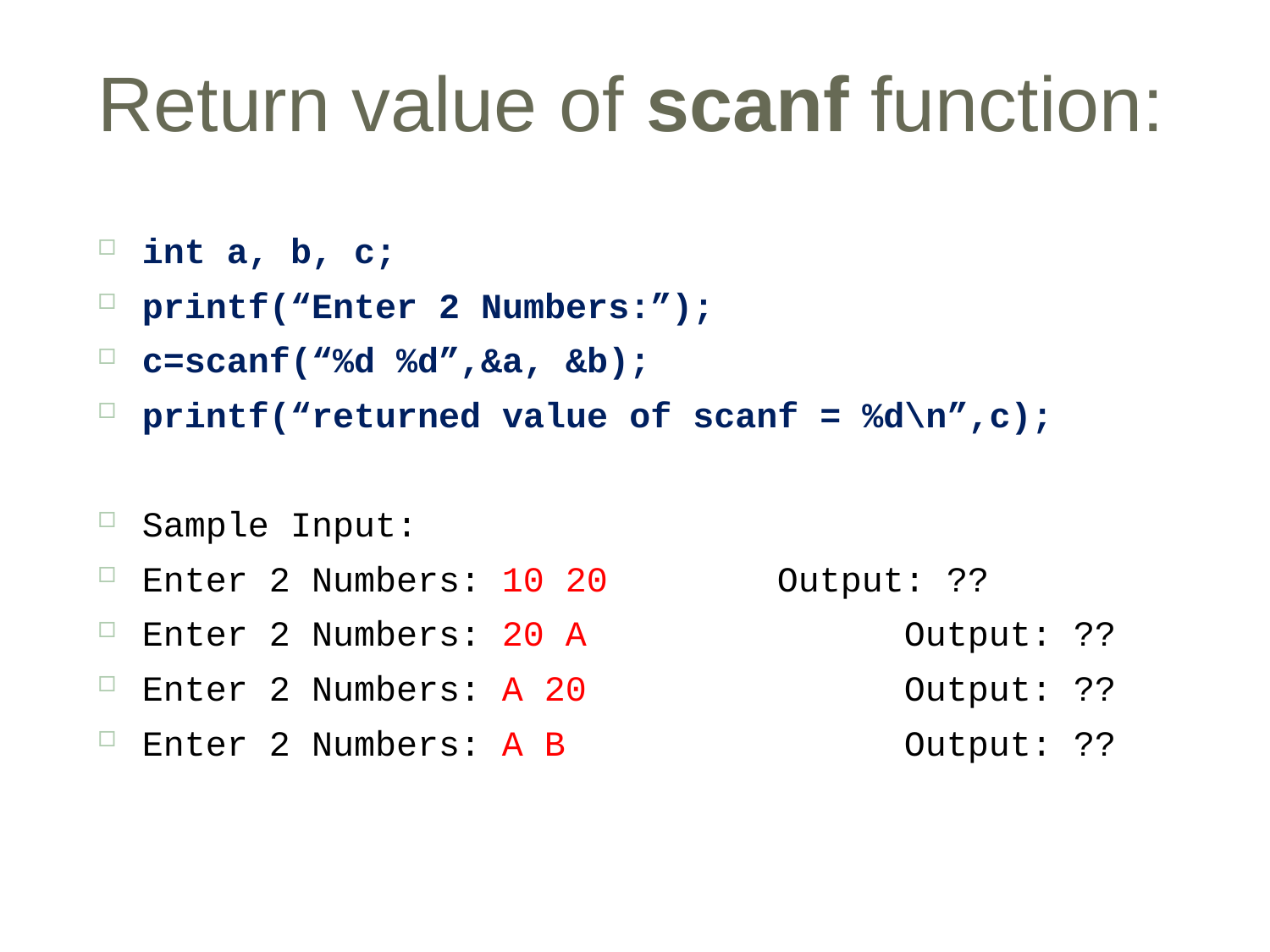

# Return value of scanf function:
int a, b, c;
printf(“Enter 2 Numbers:”);
c=scanf(“%d %d”,&a, &b);
printf(“returned value of scanf = %d\n”,c);

Sample Input:
Enter 2 Numbers: 10 20		Output: ??
Enter 2 Numbers: 20 A			Output: ??
Enter 2 Numbers: A 20			Output: ??
Enter 2 Numbers: A B			Output: ??